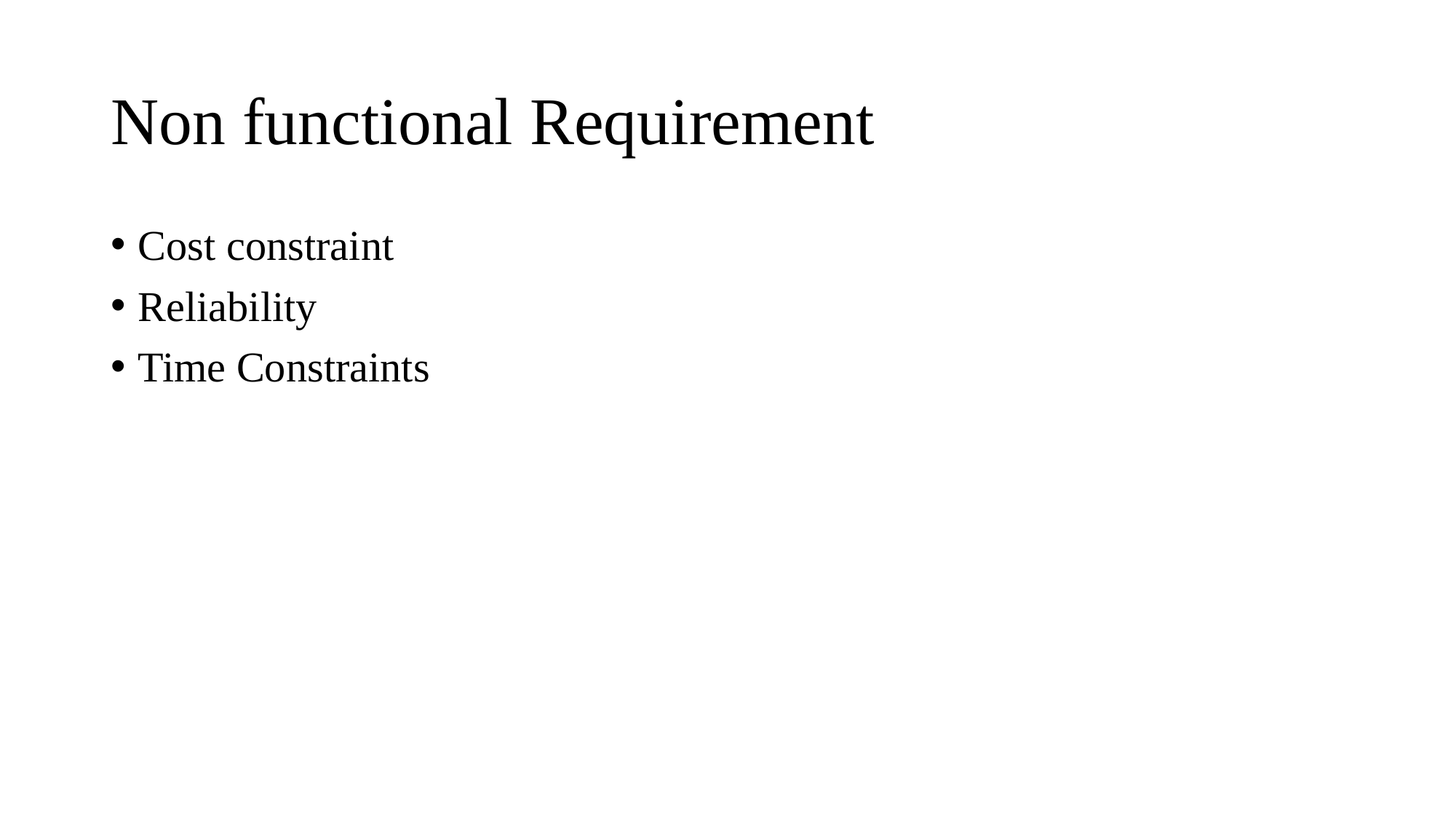

# Non functional Requirement
Cost constraint
Reliability
Time Constraints